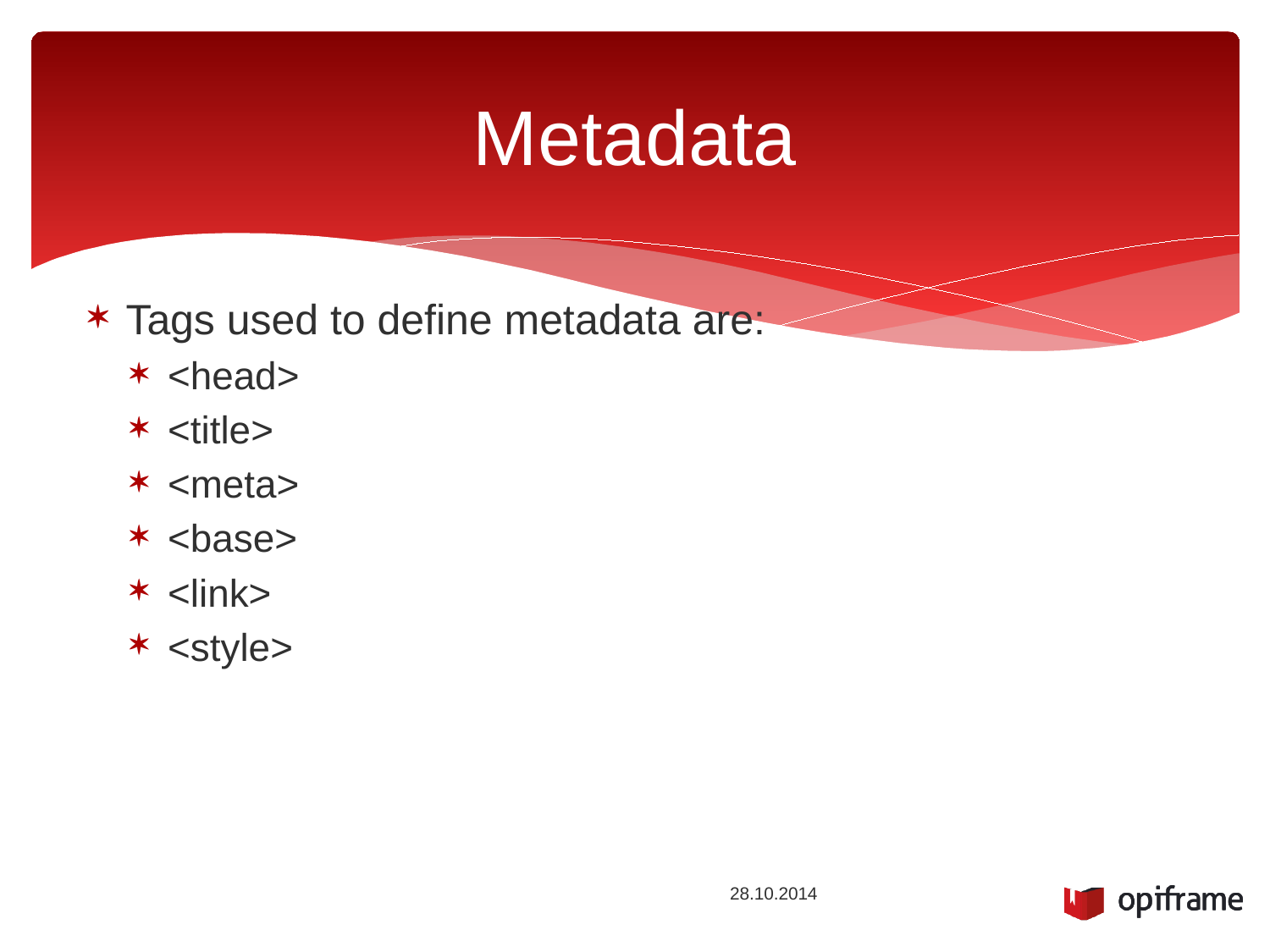

# Metadata
Tags used to define metadata are:
<head>
<title>
<meta>
<base>
<link>
<style>

28.10.2014